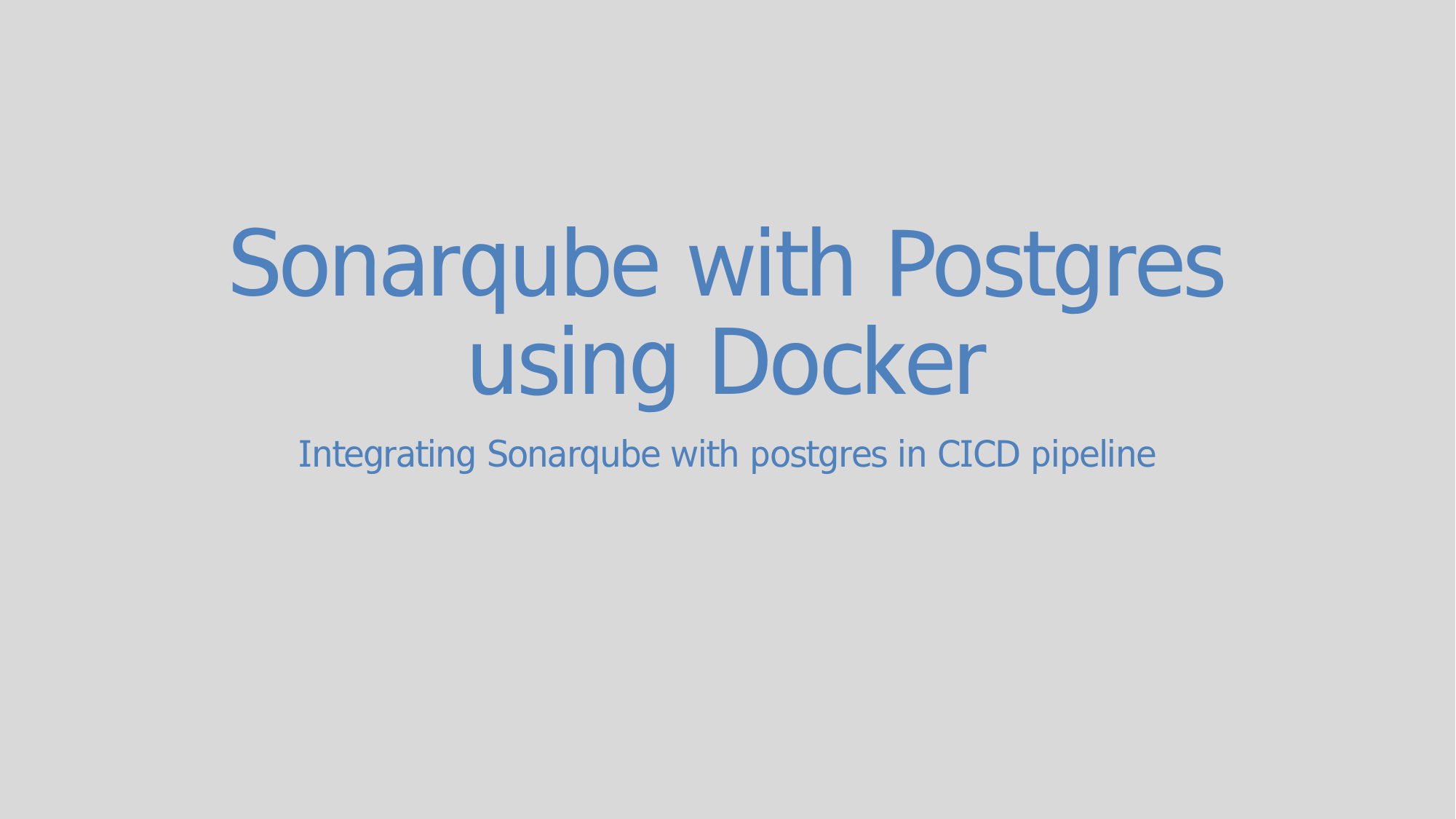

Sonarqube with Postgres using Docker
Integrating Sonarqube with postgres in CICD pipeline